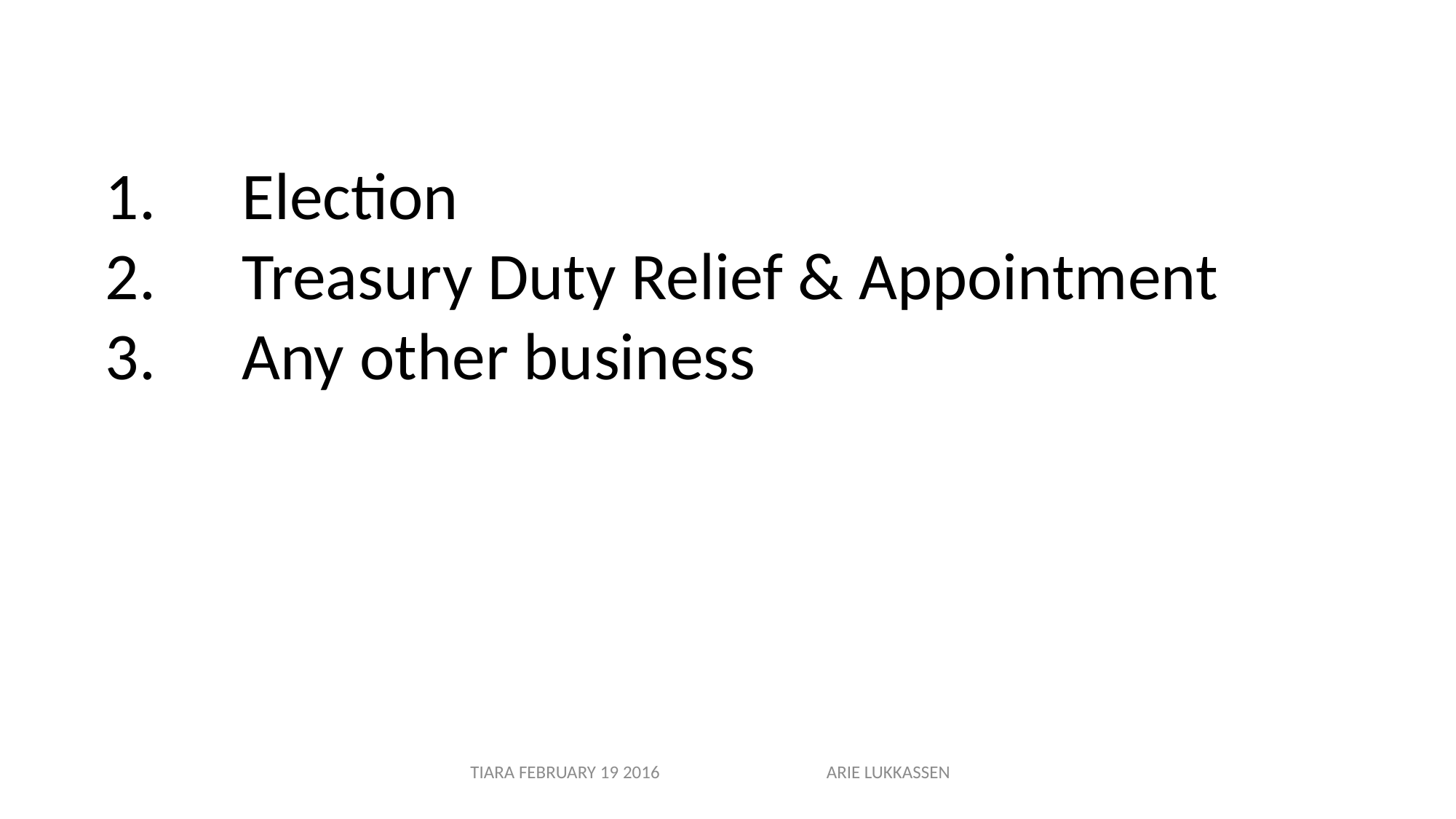

Election
Treasury Duty Relief & Appointment
Any other business

TIARA FEBRUARY 19 2016                                        ARIE LUKKASSEN